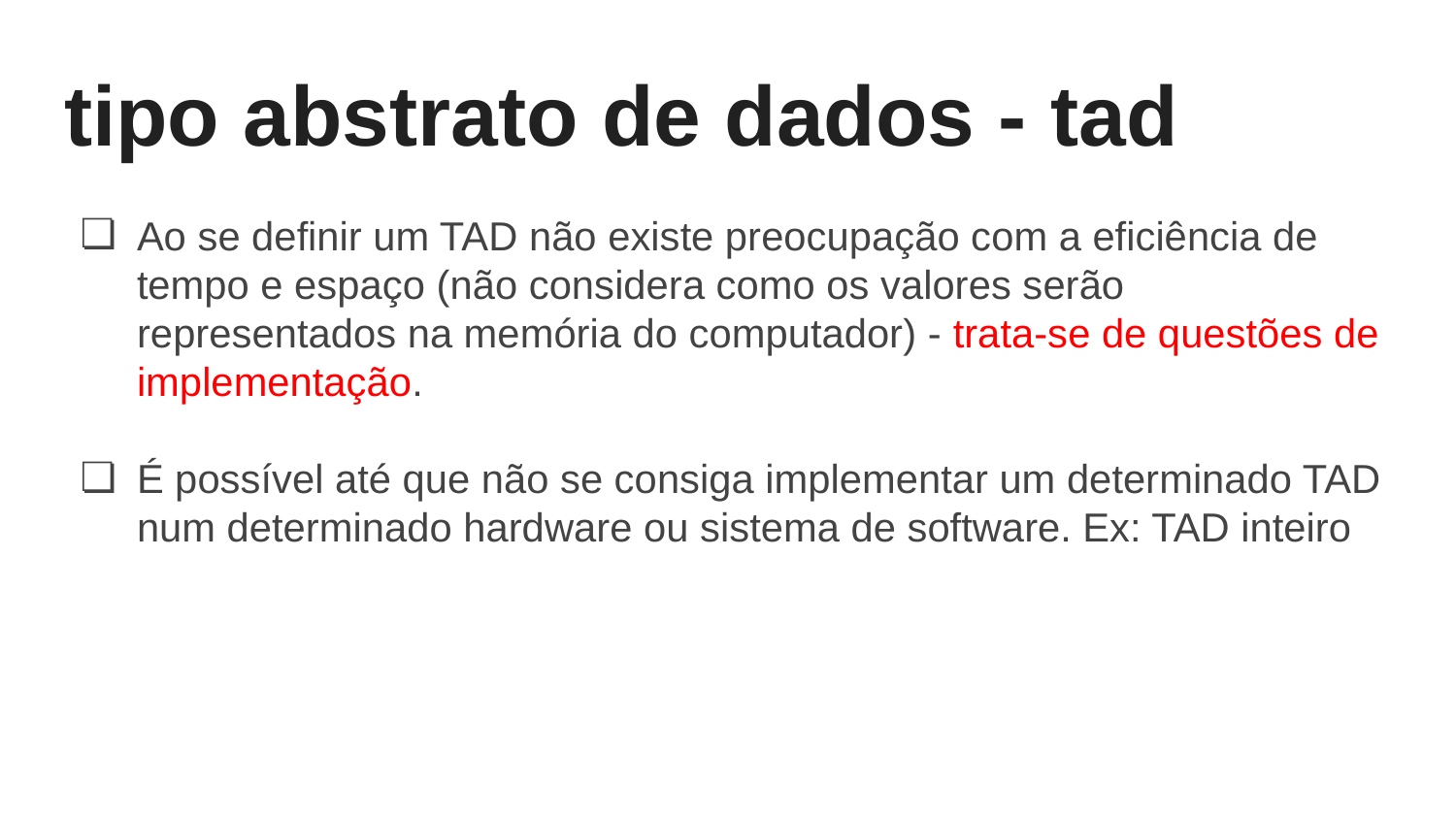

# tipo abstrato de dados - tad
Ao se definir um TAD não existe preocupação com a eficiência de tempo e espaço (não considera como os valores serão representados na memória do computador) - trata-se de questões de implementação.

É possível até que não se consiga implementar um determinado TAD num determinado hardware ou sistema de software. Ex: TAD inteiro